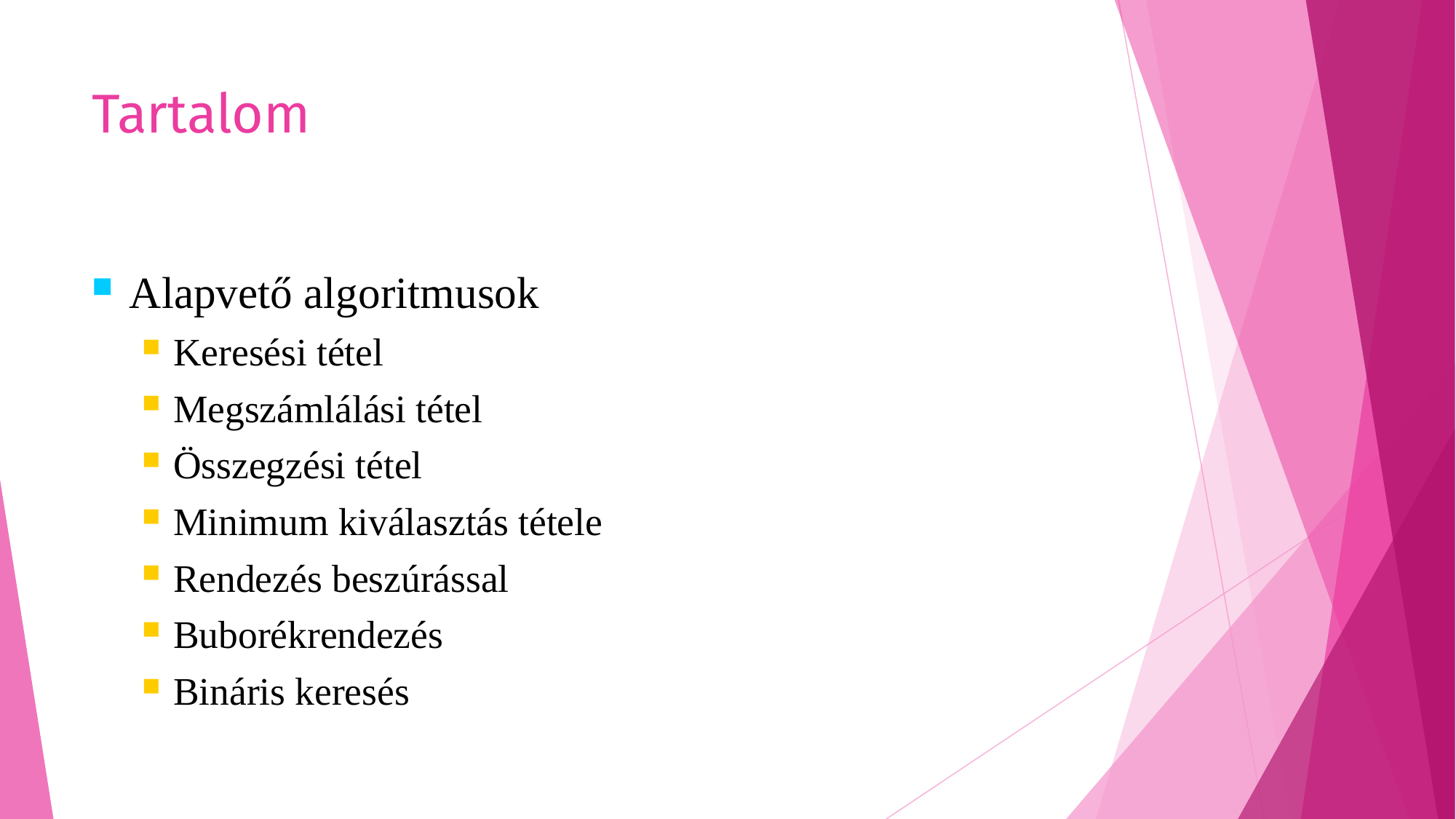

# Tartalom
Alapvető algoritmusok
Keresési tétel
Megszámlálási tétel
Összegzési tétel
Minimum kiválasztás tétele
Rendezés beszúrással
Buborékrendezés
Bináris keresés